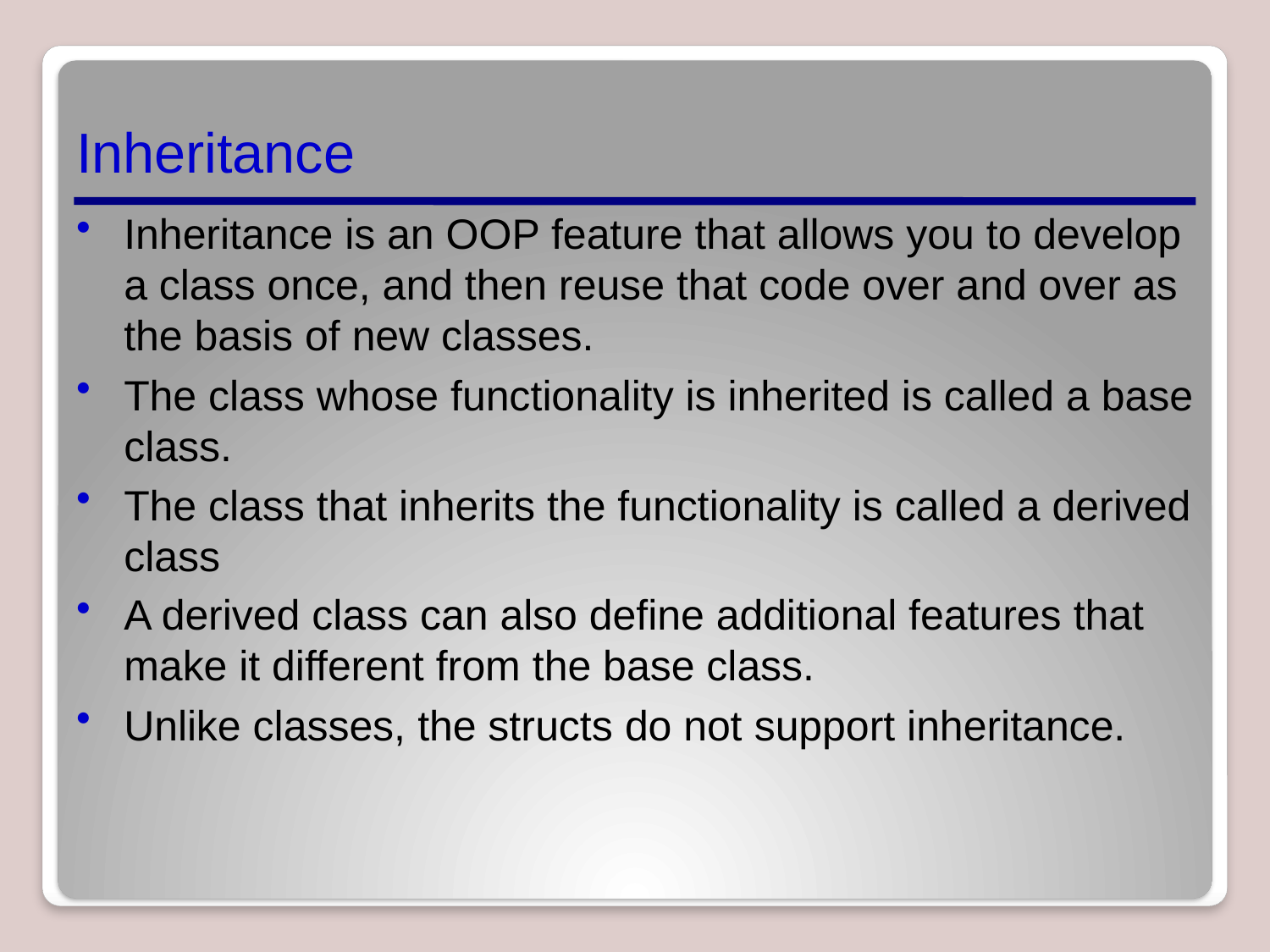

# Inheritance
Inheritance is an OOP feature that allows you to develop a class once, and then reuse that code over and over as the basis of new classes.
The class whose functionality is inherited is called a base class.
The class that inherits the functionality is called a derived class
A derived class can also define additional features that make it different from the base class.
Unlike classes, the structs do not support inheritance.